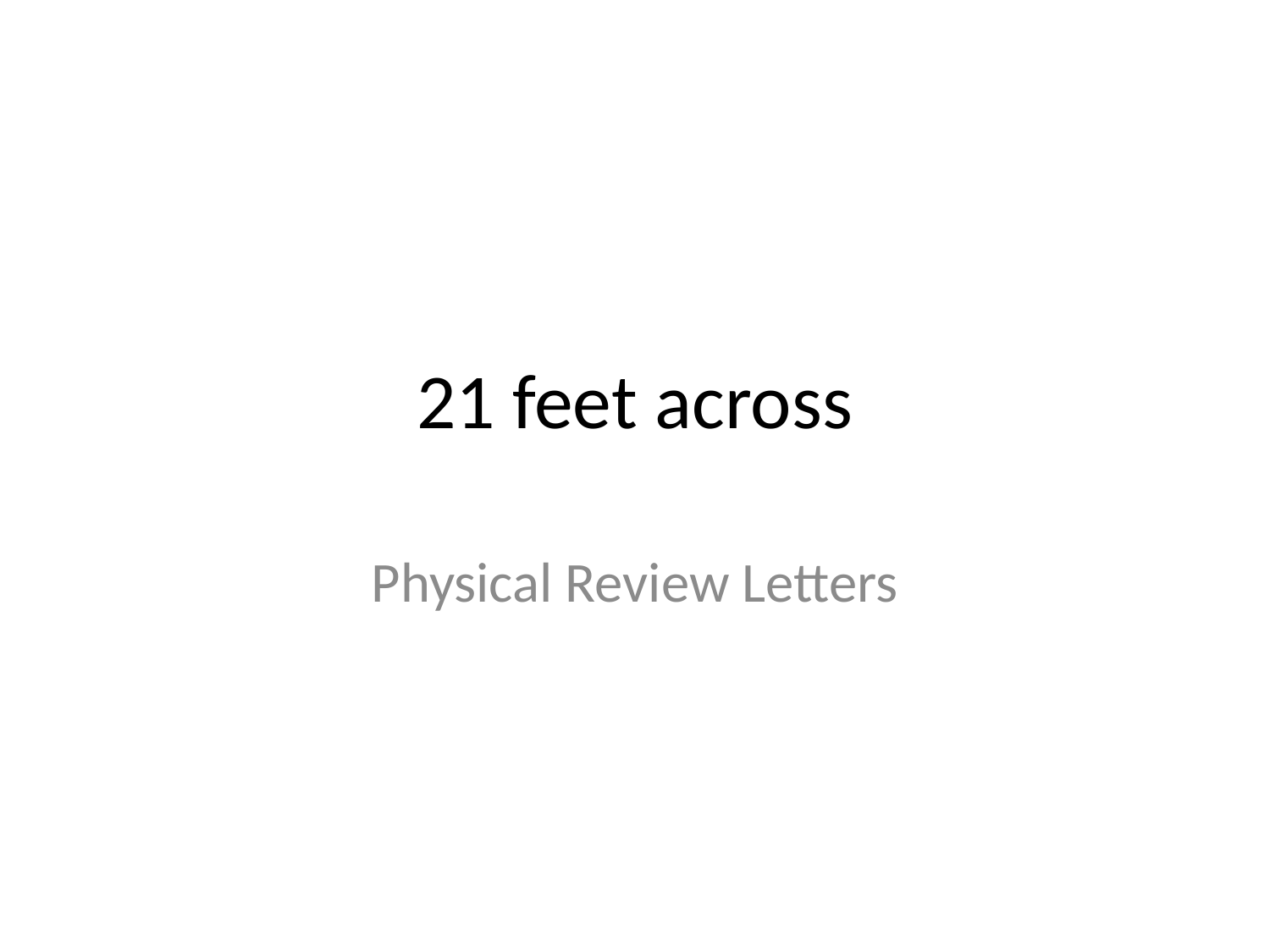

# 21 feet across
Physical Review Letters